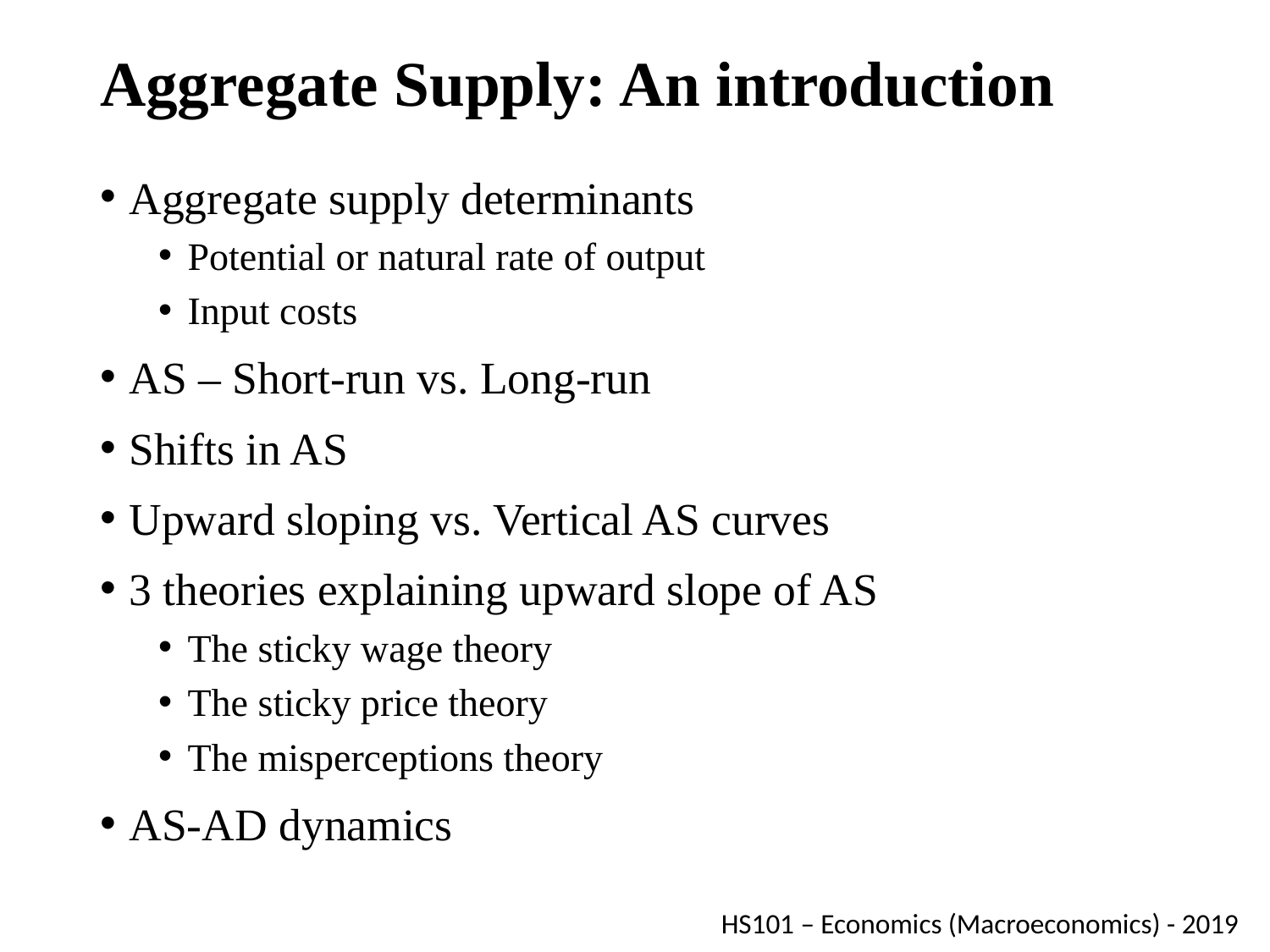

# Aggregate Supply: An introduction
Aggregate supply determinants
Potential or natural rate of output
Input costs
AS – Short-run vs. Long-run
Shifts in AS
Upward sloping vs. Vertical AS curves
3 theories explaining upward slope of AS
The sticky wage theory
The sticky price theory
The misperceptions theory
AS-AD dynamics
HS101 – Economics (Macroeconomics) - 2019